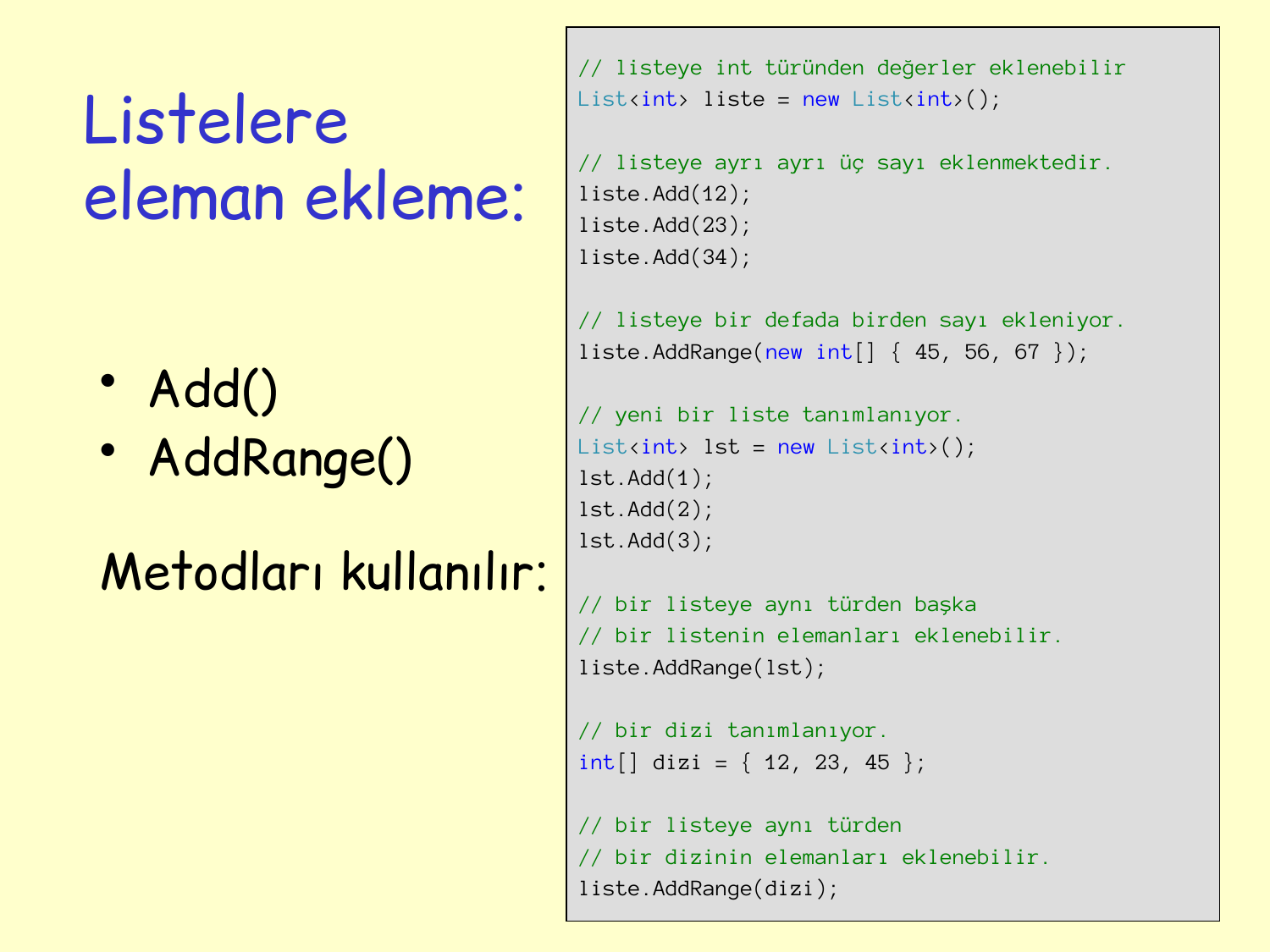

# Listelere eleman ekleme:
// listeye int türünden değerler eklenebilir
List<int> liste = new List<int>();

// listeye ayrı ayrı üç sayı eklenmektedir.
liste.Add(12);
liste.Add(23);
liste.Add(34);

// listeye bir defada birden sayı ekleniyor.
liste.AddRange(new int[] { 45, 56, 67 });

// yeni bir liste tanımlanıyor.
List<int> lst = new List<int>();
lst.Add(1);
lst.Add(2);
lst.Add(3);

// bir listeye aynı türden başka
// bir listenin elemanları eklenebilir.
liste.AddRange(lst);

// bir dizi tanımlanıyor.
int[] dizi = { 12, 23, 45 };

// bir listeye aynı türden
// bir dizinin elemanları eklenebilir.
liste.AddRange(dizi);
Add()
AddRange()

Metodları kullanılır:
5